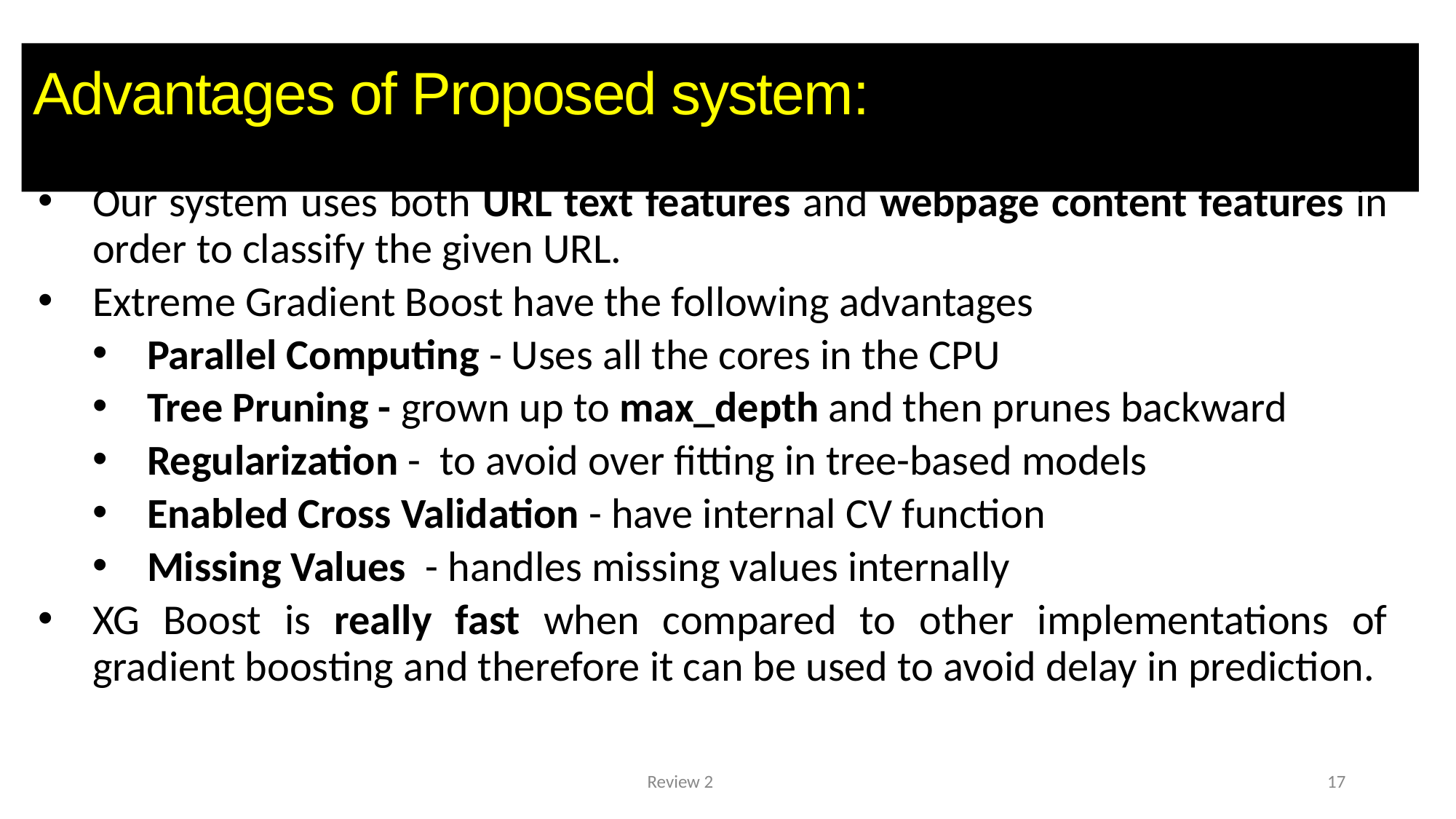

# Advantages of Proposed system:
Our system uses both URL text features and webpage content features in order to classify the given URL.
Extreme Gradient Boost have the following advantages
Parallel Computing - Uses all the cores in the CPU
Tree Pruning - grown up to max_depth and then prunes backward
Regularization -  to avoid over fitting in tree-based models
Enabled Cross Validation - have internal CV function
Missing Values  - handles missing values internally
XG Boost is really fast when compared to other implementations of gradient boosting and therefore it can be used to avoid delay in prediction.
Review 2
17